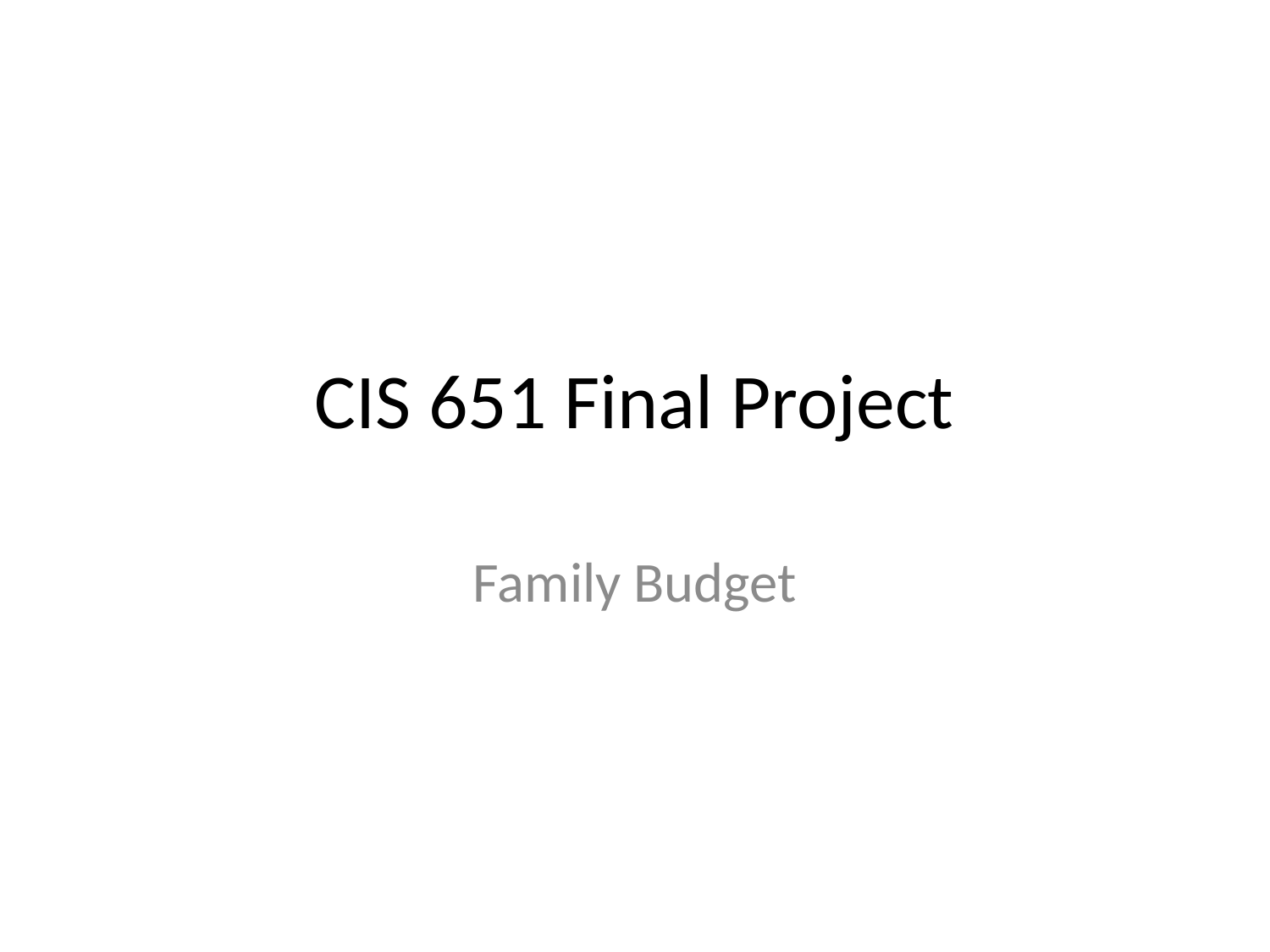

# CIS 651 Final Project
Family Budget